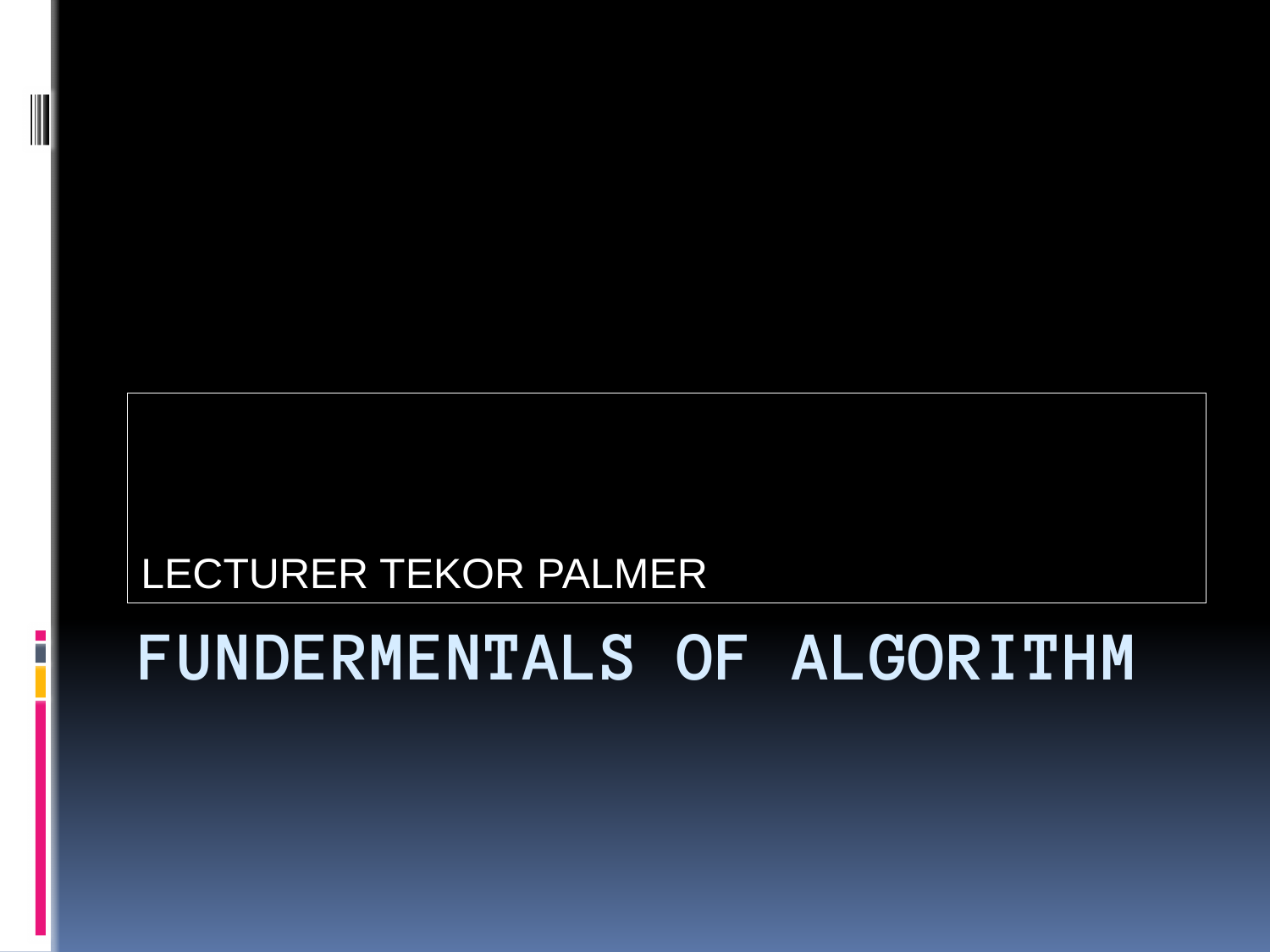

LECTURER TEKOR PALMER
# FUNDERMENTALS OF ALGORITHM